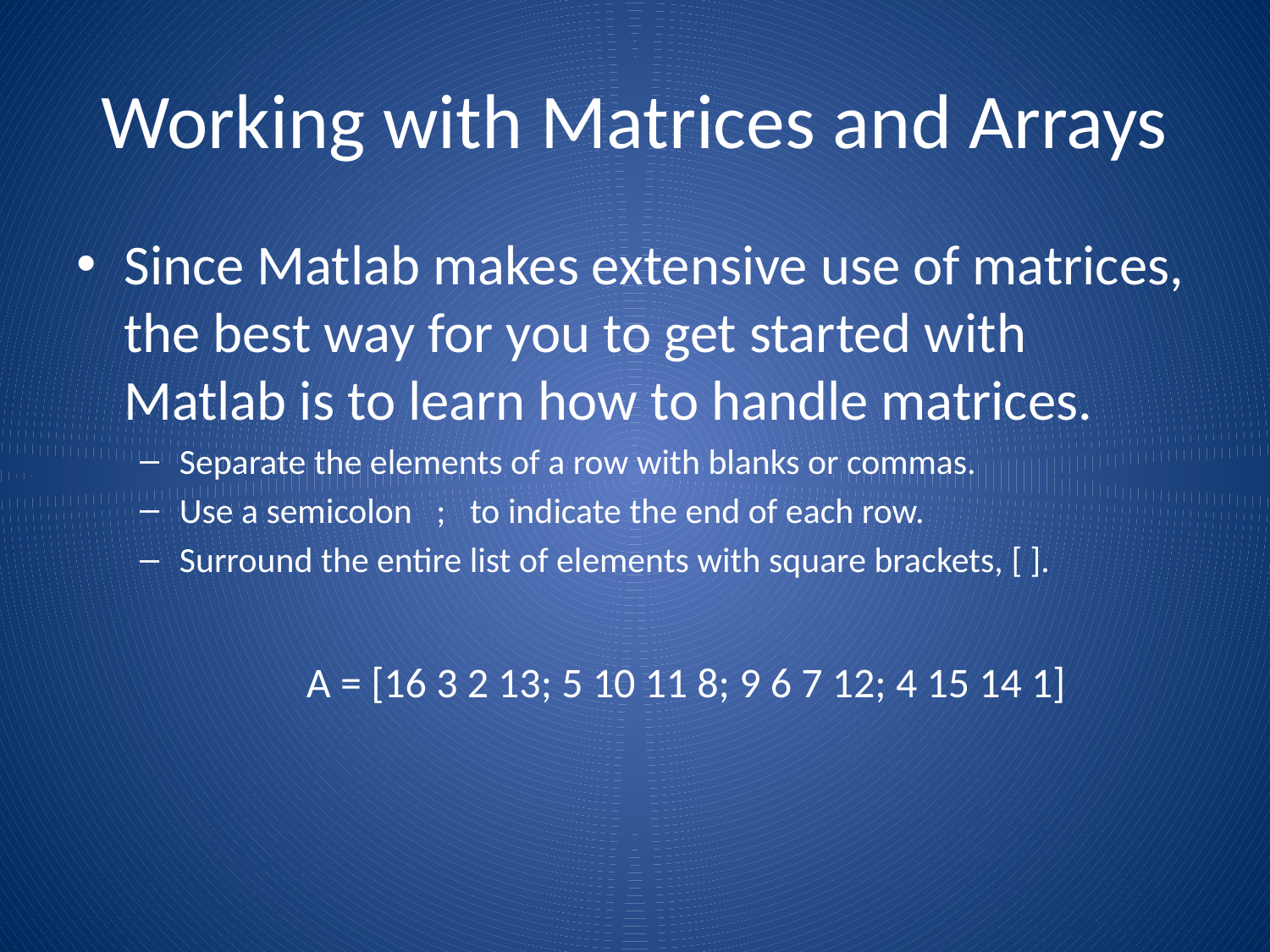

# Working with Matrices and Arrays
Since Matlab makes extensive use of matrices, the best way for you to get started with Matlab is to learn how to handle matrices.
Separate the elements of a row with blanks or commas.
Use a semicolon   ;   to indicate the end of each row.
Surround the entire list of elements with square brackets, [ ].

		A = [16 3 2 13; 5 10 11 8; 9 6 7 12; 4 15 14 1]